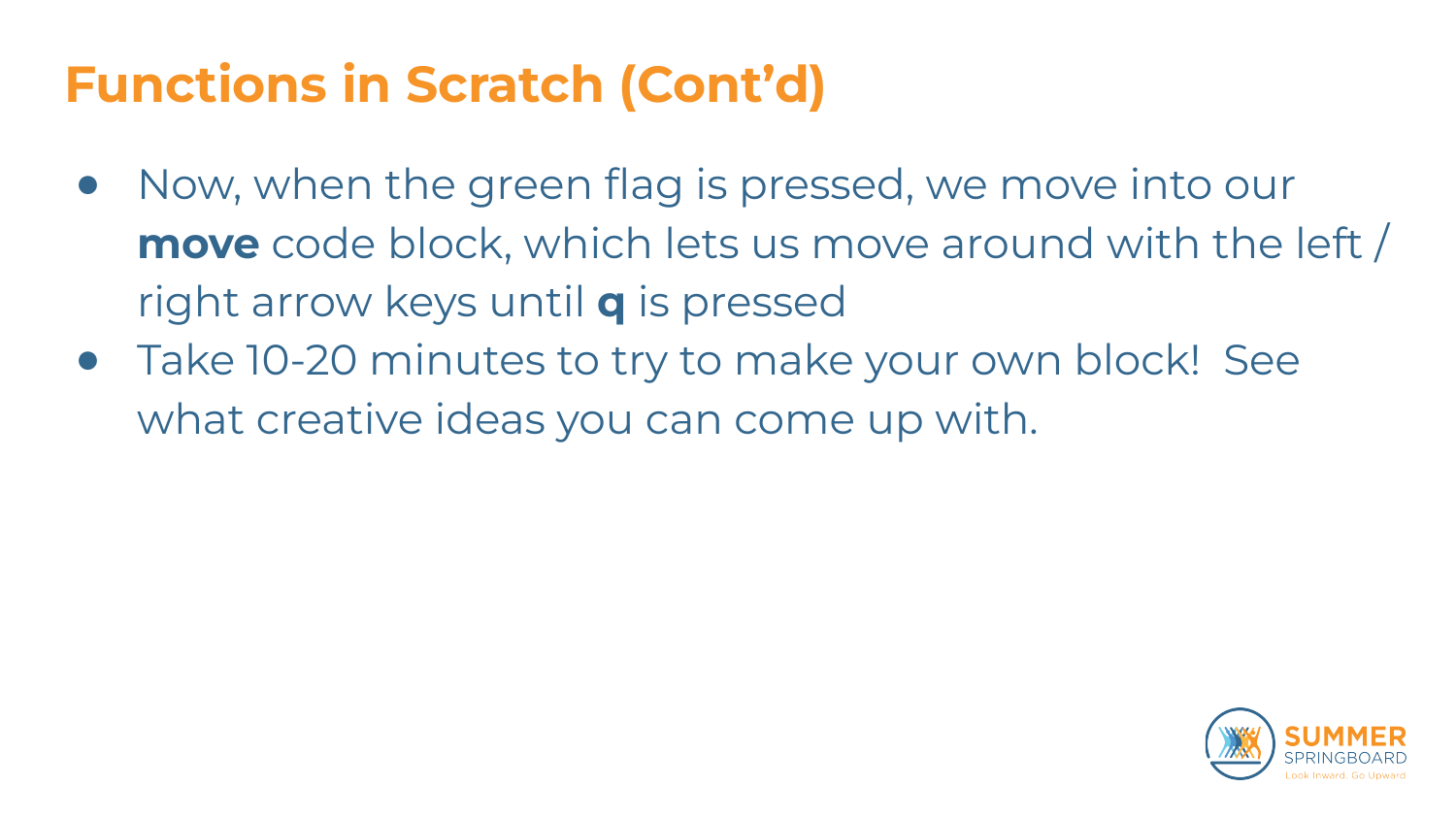

# Functions in Scratch (Cont’d)
Now, when the green flag is pressed, we move into our move code block, which lets us move around with the left / right arrow keys until q is pressed
Take 10-20 minutes to try to make your own block!  See what creative ideas you can come up with.